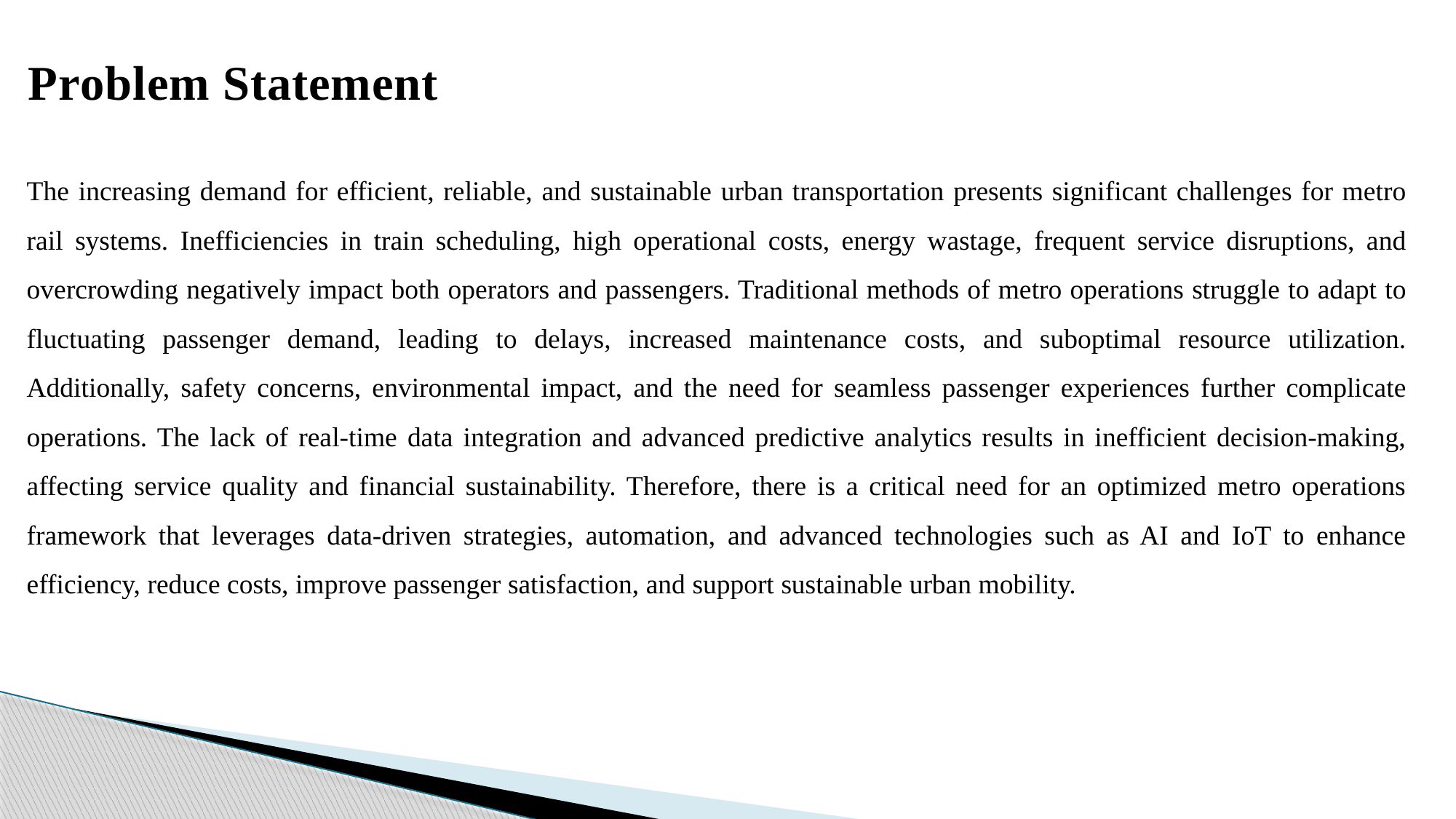

Problem Statement

The increasing demand for efficient, reliable, and sustainable urban transportation presents significant challenges for metro rail systems. Inefficiencies in train scheduling, high operational costs, energy wastage, frequent service disruptions, and overcrowding negatively impact both operators and passengers. Traditional methods of metro operations struggle to adapt to fluctuating passenger demand, leading to delays, increased maintenance costs, and suboptimal resource utilization. Additionally, safety concerns, environmental impact, and the need for seamless passenger experiences further complicate operations. The lack of real-time data integration and advanced predictive analytics results in inefficient decision-making, affecting service quality and financial sustainability. Therefore, there is a critical need for an optimized metro operations framework that leverages data-driven strategies, automation, and advanced technologies such as AI and IoT to enhance efficiency, reduce costs, improve passenger satisfaction, and support sustainable urban mobility.